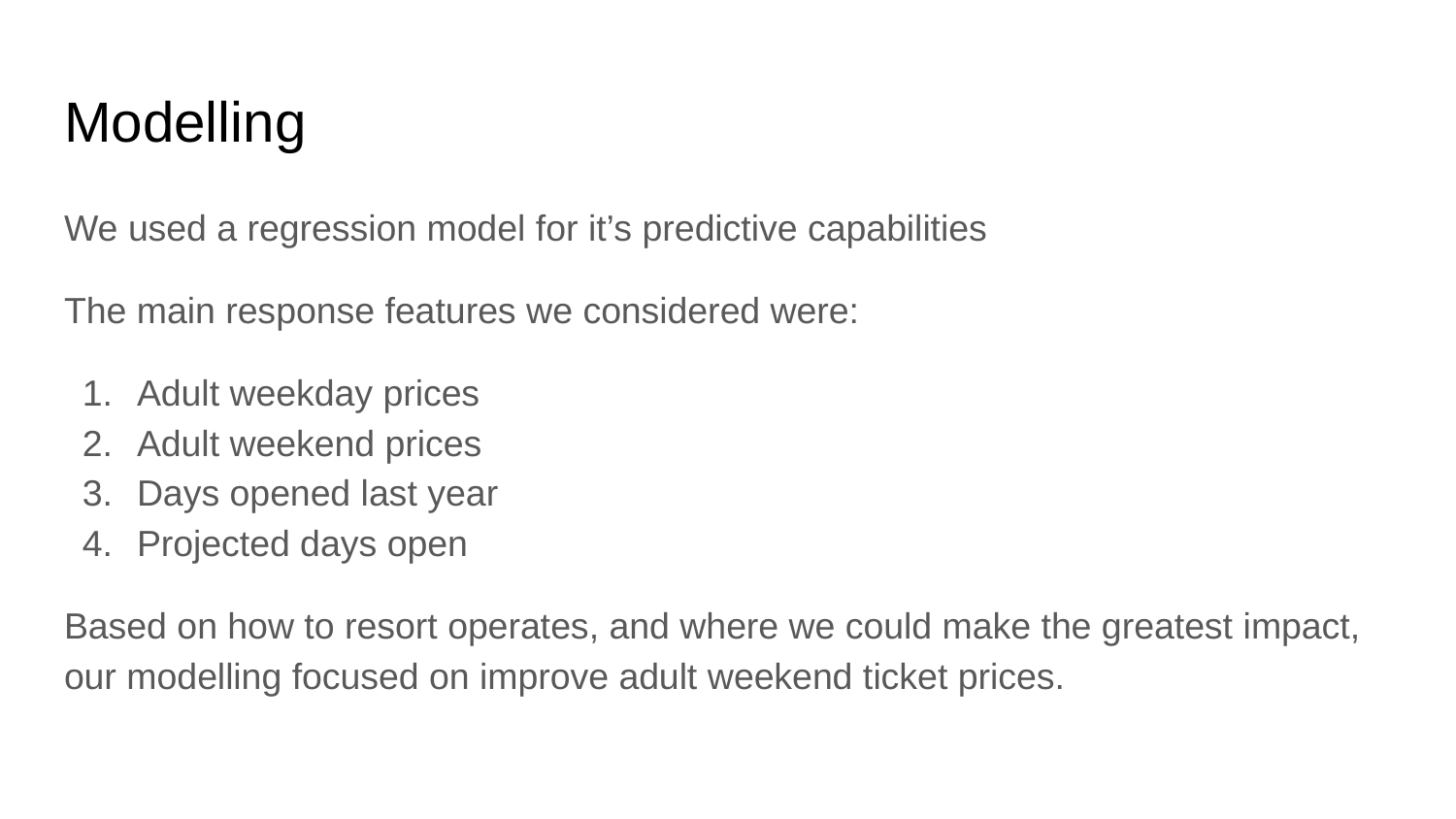

# Modelling
We used a regression model for it’s predictive capabilities
The main response features we considered were:
Adult weekday prices
Adult weekend prices
Days opened last year
Projected days open
Based on how to resort operates, and where we could make the greatest impact, our modelling focused on improve adult weekend ticket prices.